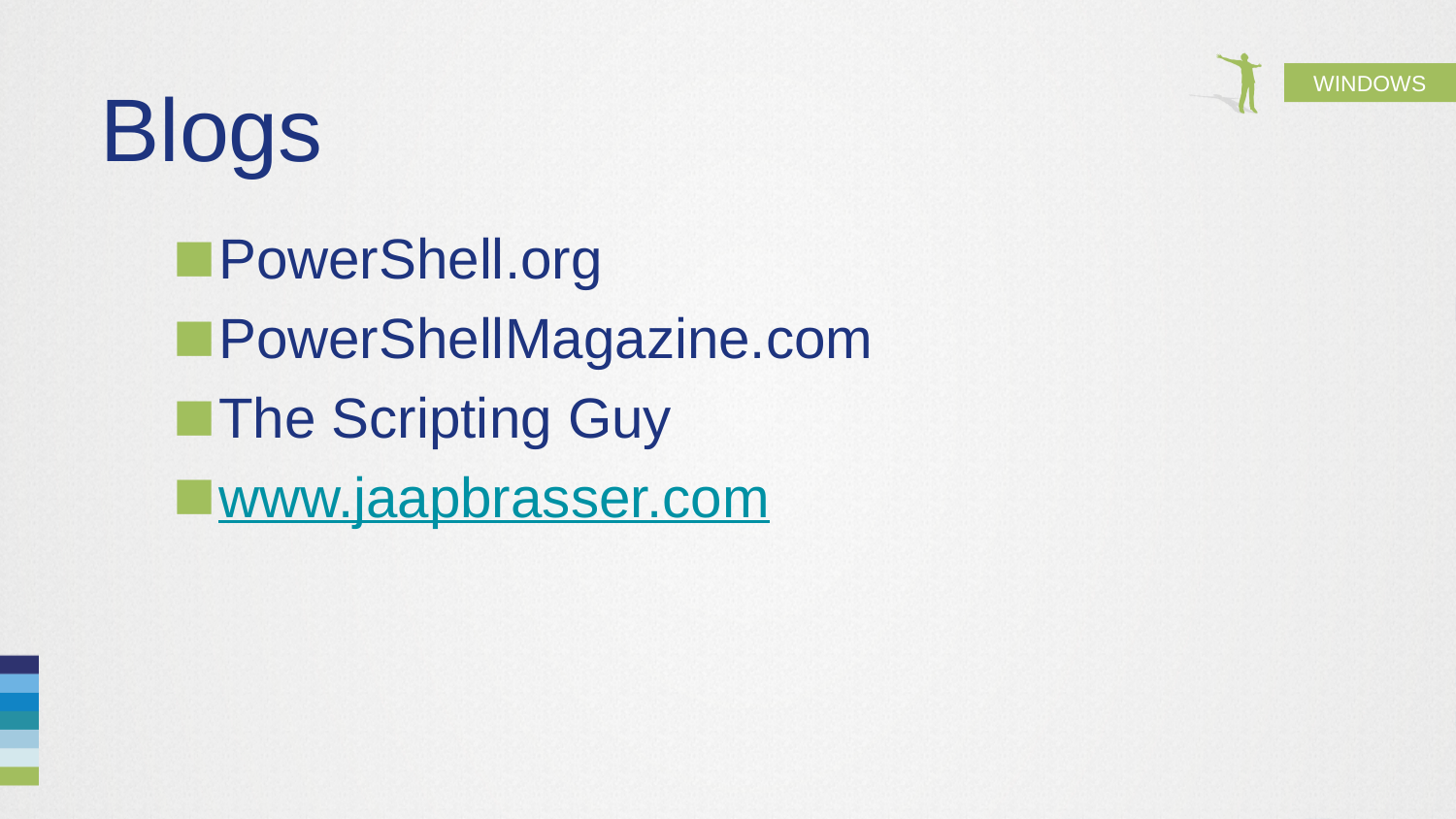

# Blogs
PowerShell.org
PowerShellMagazine.com
The Scripting Guy
www.jaapbrasser.com